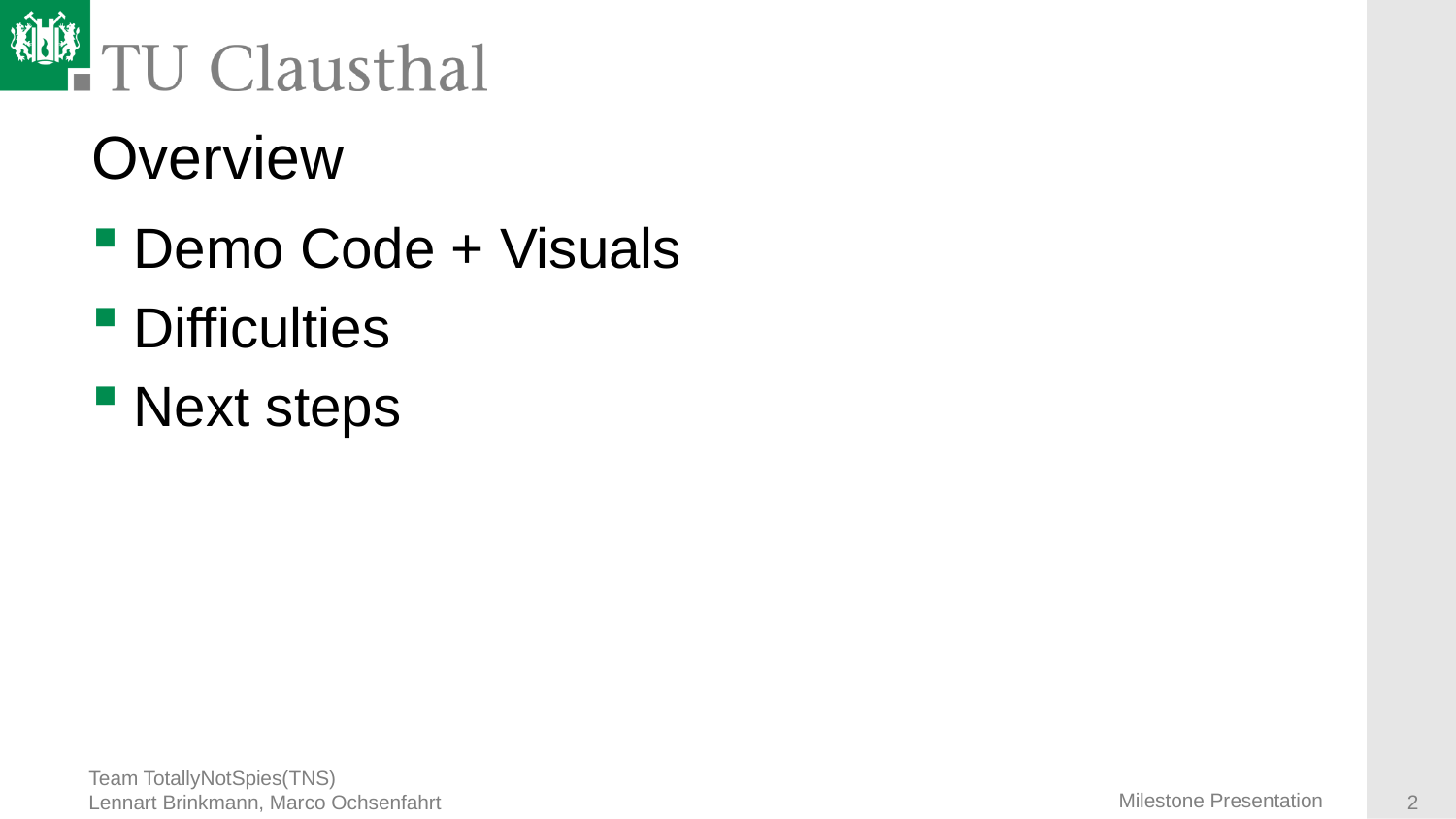

# Overview
Demo Code + Visuals
Difficulties
Next steps